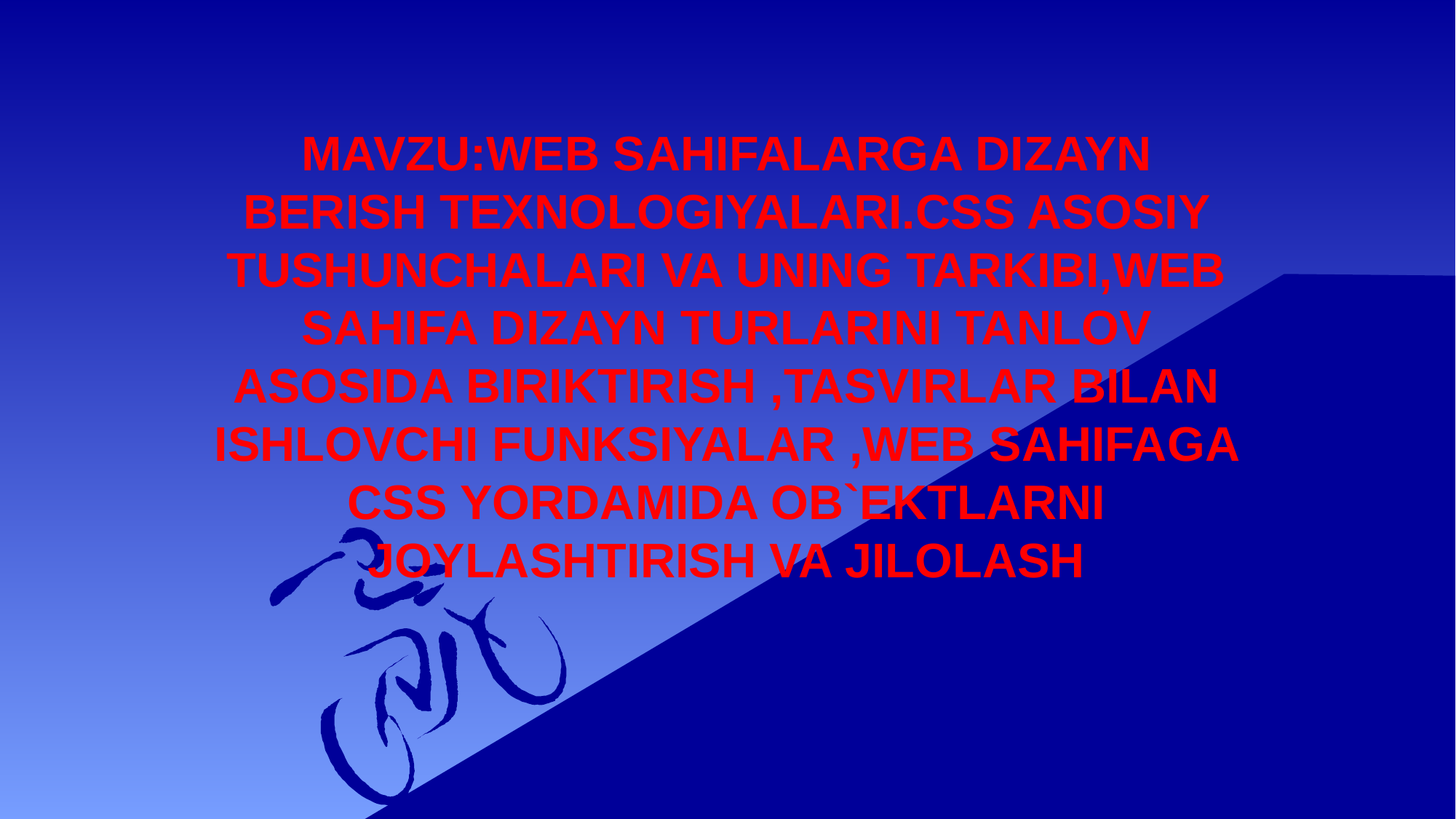

# MAVZU:WEB SAHIFALARGA DIZAYN BERISH TEXNOLOGIYALARI.CSS ASOSIY TUSHUNCHALARI VA UNING TARKIBI,WEB SAHIFA DIZAYN TURLARINI TANLOV ASOSIDA BIRIKTIRISH ,TASVIRLAR BILAN ISHLOVCHI FUNKSIYALAR ,WEB SAHIFAGA CSS YORDAMIDA OB`EKTLARNI JOYLASHTIRISH VA JILOLASH